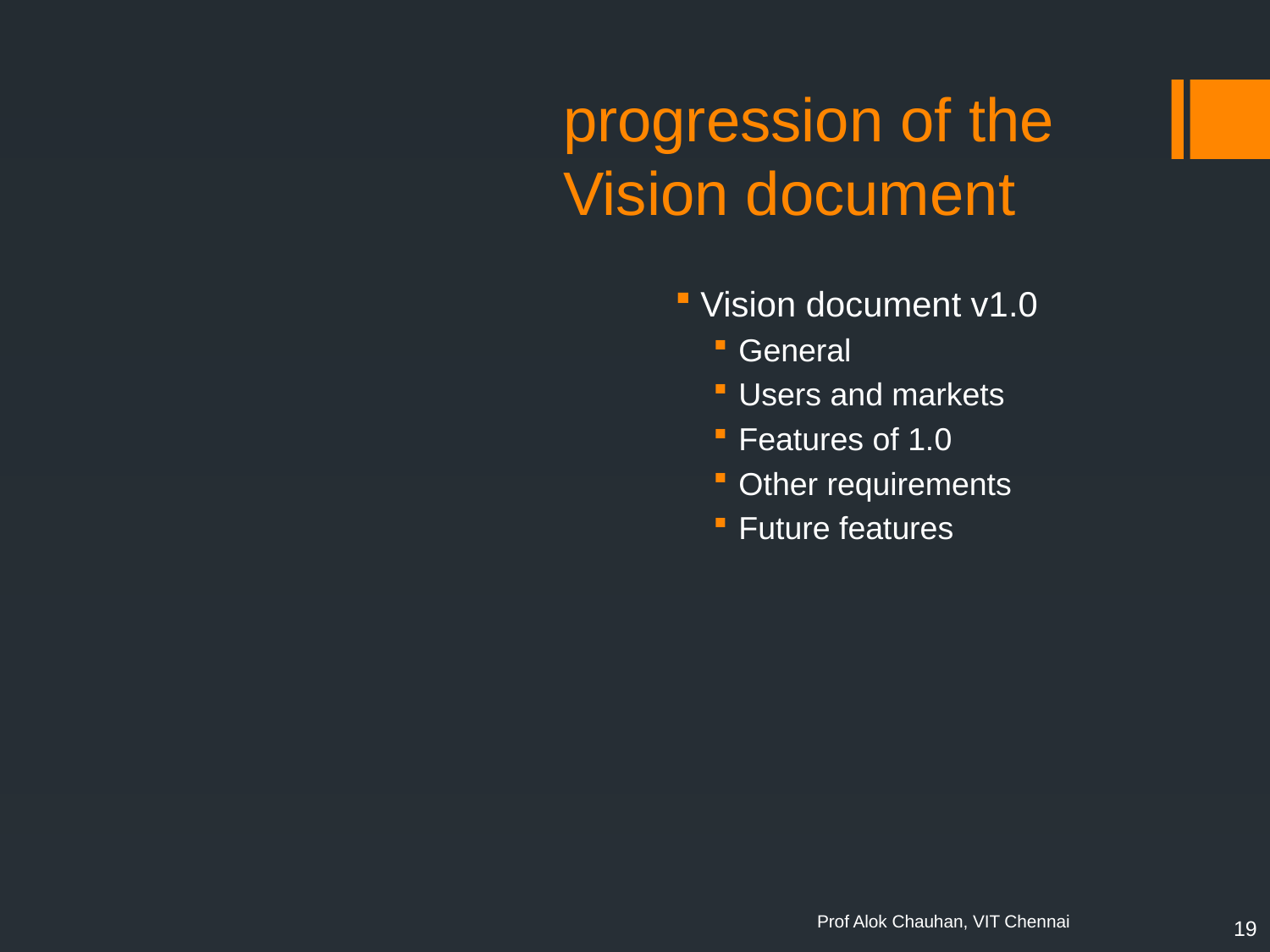

# progression of the Vision document
Vision document v1.0
General
Users and markets
Features of 1.0
Other requirements
Future features

19
Prof Alok Chauhan, VIT Chennai